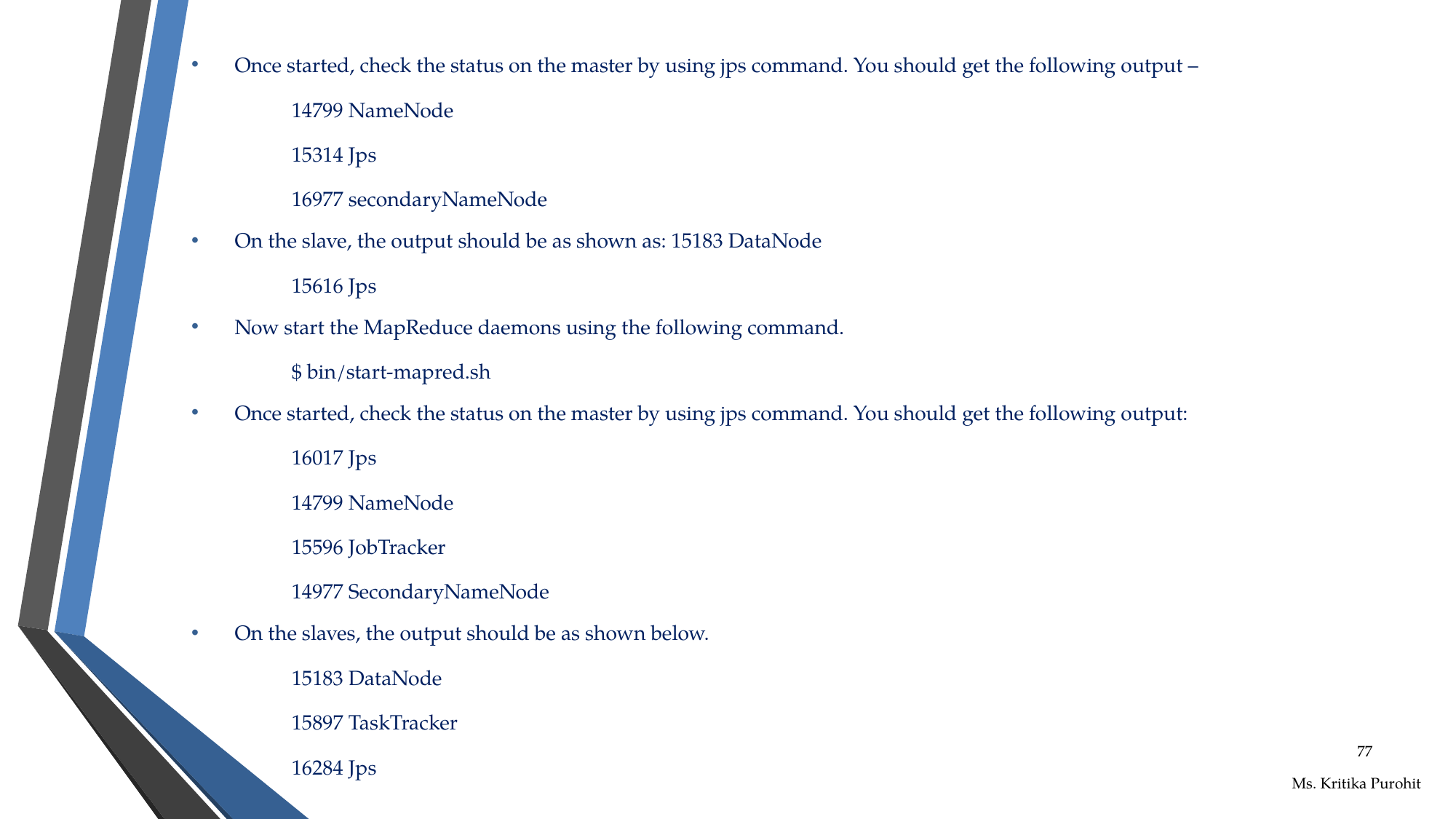

Once started, check the status on the master by using jps command. You should get the following output –
14799 NameNode
15314 Jps
16977 secondaryNameNode
On the slave, the output should be as shown as: 15183 DataNode
15616 Jps
Now start the MapReduce daemons using the following command.
$ bin/start-mapred.sh
Once started, check the status on the master by using jps command. You should get the following output:
16017 Jps
14799 NameNode
15596 JobTracker
14977 SecondaryNameNode
On the slaves, the output should be as shown below.
15183 DataNode
15897 TaskTracker
16284 Jps

77
Ms. Kritika Purohit